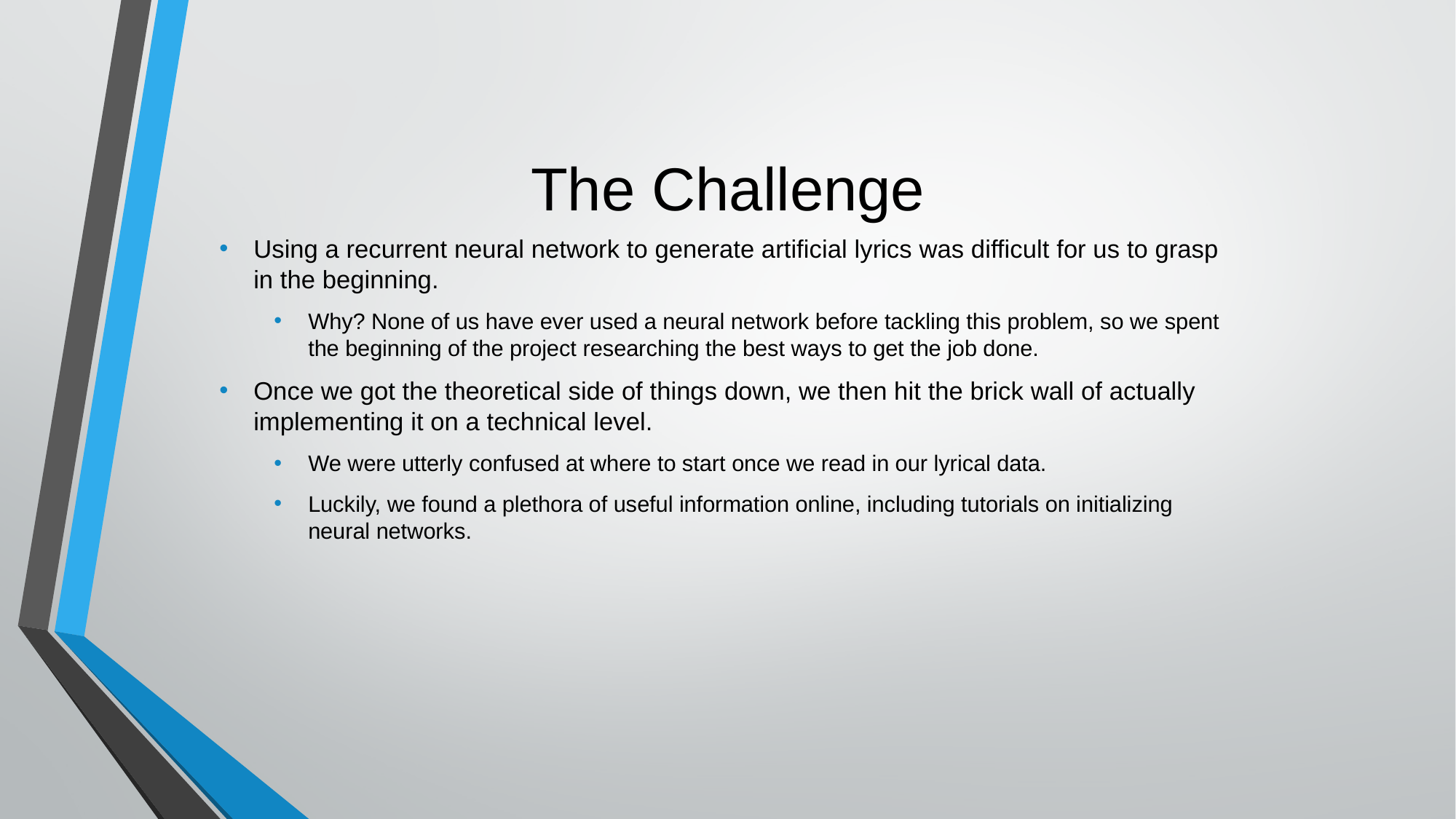

# The Challenge
Using a recurrent neural network to generate artificial lyrics was difficult for us to grasp in the beginning.
Why? None of us have ever used a neural network before tackling this problem, so we spent the beginning of the project researching the best ways to get the job done.
Once we got the theoretical side of things down, we then hit the brick wall of actually implementing it on a technical level.
We were utterly confused at where to start once we read in our lyrical data.
Luckily, we found a plethora of useful information online, including tutorials on initializing neural networks.